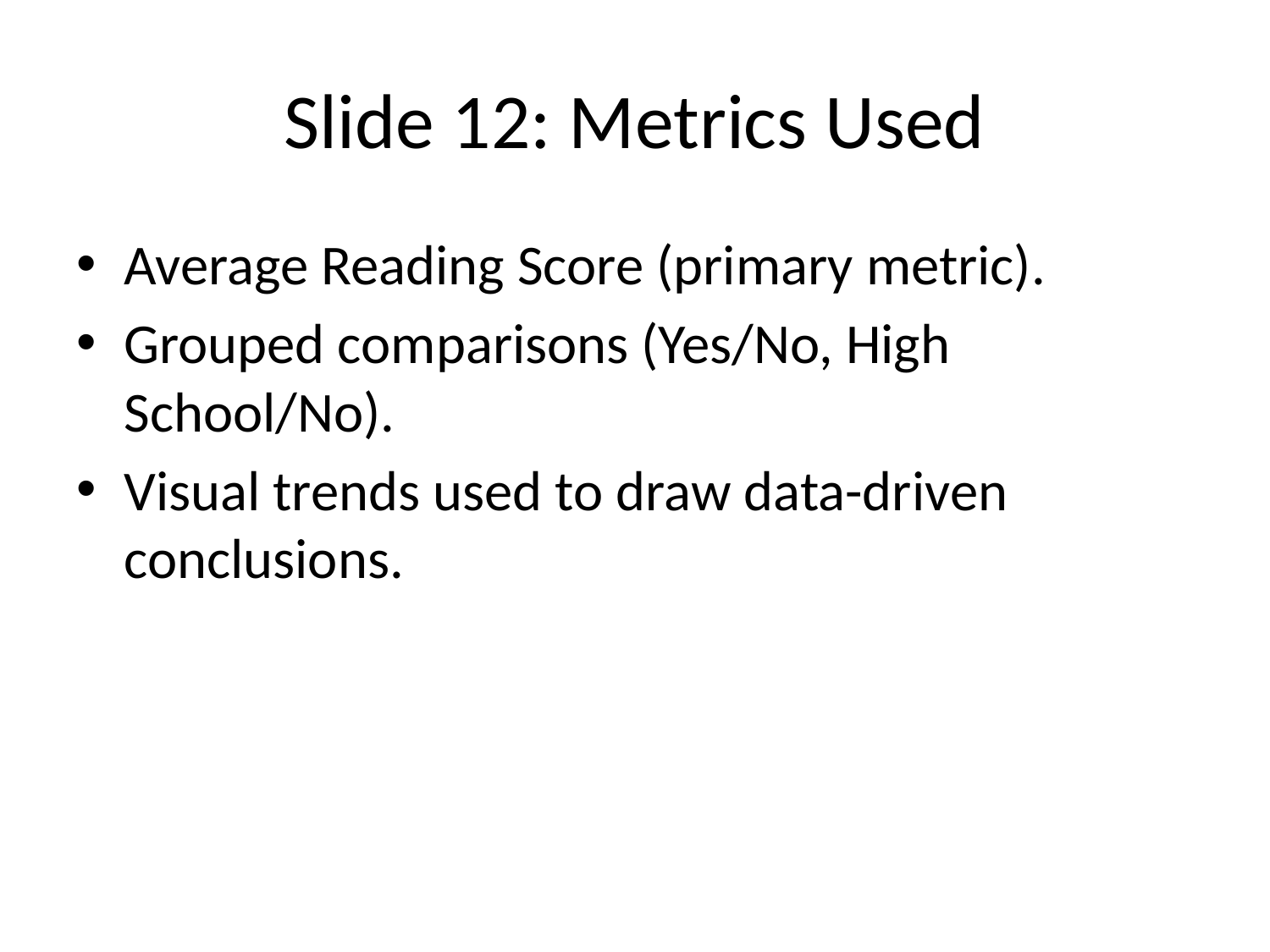

# Slide 12: Metrics Used
Average Reading Score (primary metric).
Grouped comparisons (Yes/No, High School/No).
Visual trends used to draw data-driven conclusions.